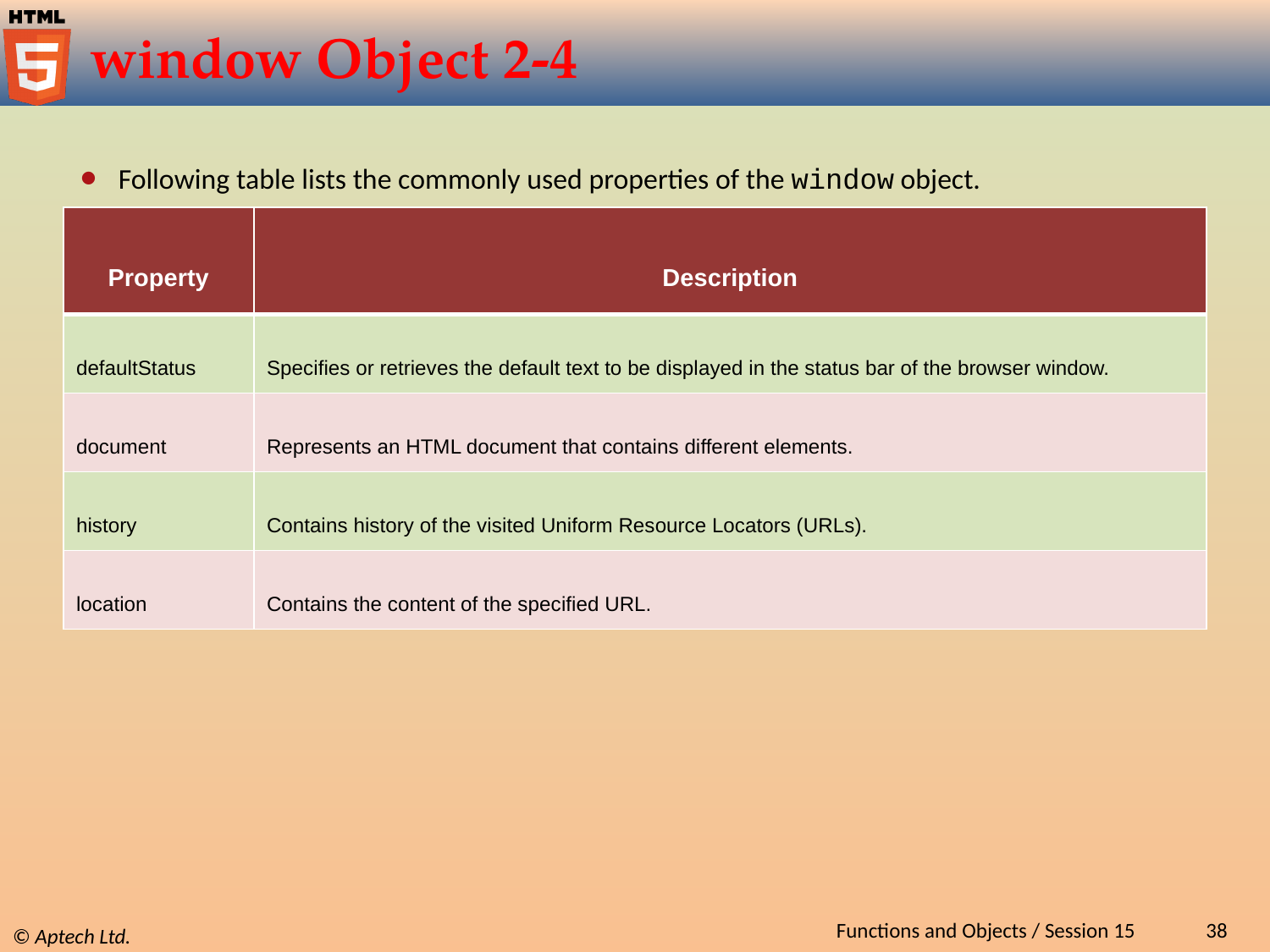

# window Object 2-4
Following table lists the commonly used properties of the window object.
| Property | Description |
| --- | --- |
| defaultStatus | Specifies or retrieves the default text to be displayed in the status bar of the browser window. |
| document | Represents an HTML document that contains different elements. |
| history | Contains history of the visited Uniform Resource Locators (URLs). |
| location | Contains the content of the specified URL. |
Functions and Objects / Session 15
38